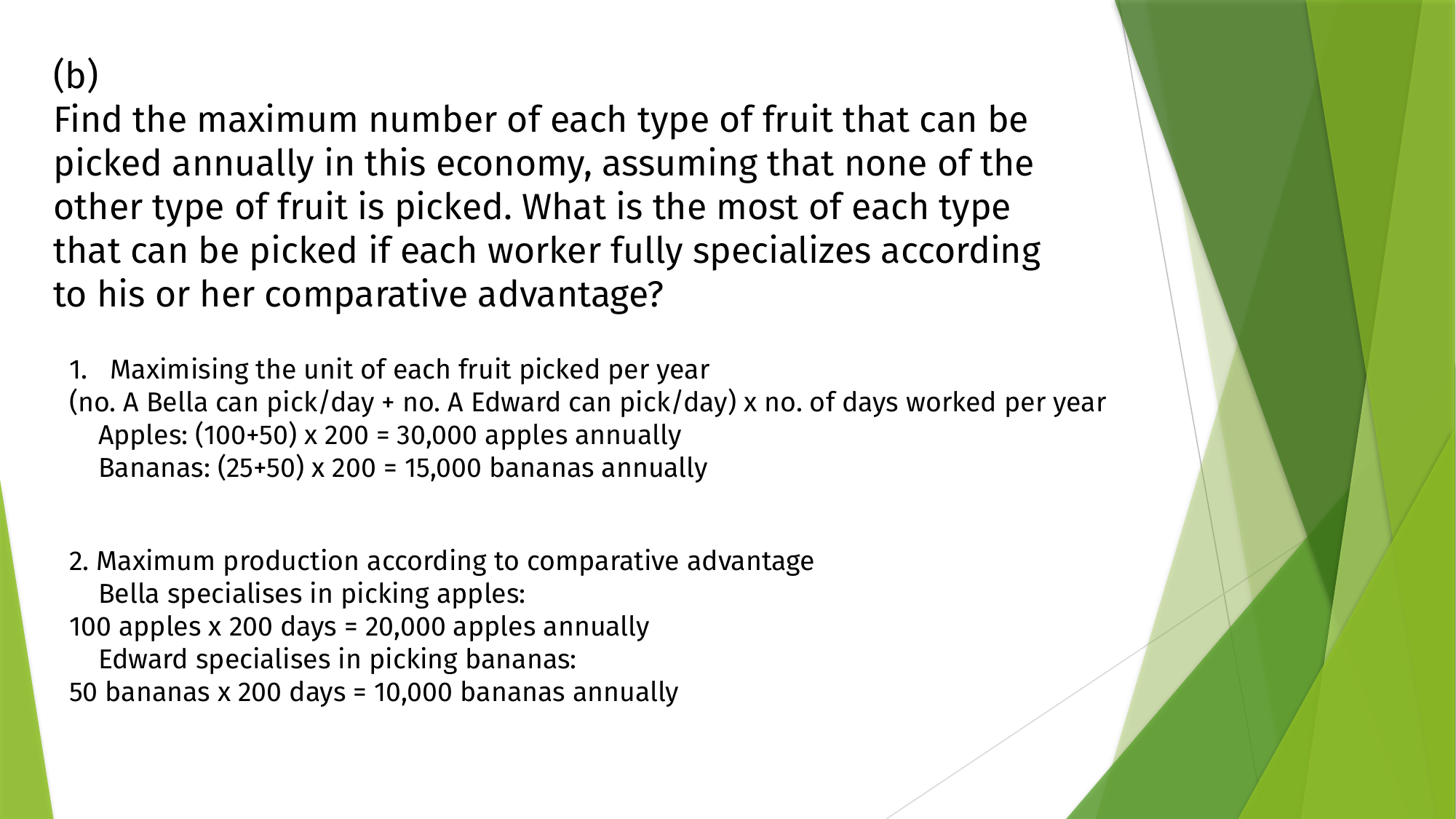

(b)
Find the maximum number of each type of fruit that can be picked annually in this economy, assuming that none of the other type of fruit is picked. What is the most of each type that can be picked if each worker fully specializes according to his or her comparative advantage?
Maximising the unit of each fruit picked per year
(no. A Bella can pick/day + no. A Edward can pick/day) x no. of days worked per year
    Apples: (100+50) x 200 = 30,000 apples annually
    Bananas: (25+50) x 200 = 15,000 bananas annually
2. Maximum production according to comparative advantage
    Bella specialises in picking apples:
100 apples x 200 days = 20,000 apples annually
    Edward specialises in picking bananas:
50 bananas x 200 days = 10,000 bananas annually